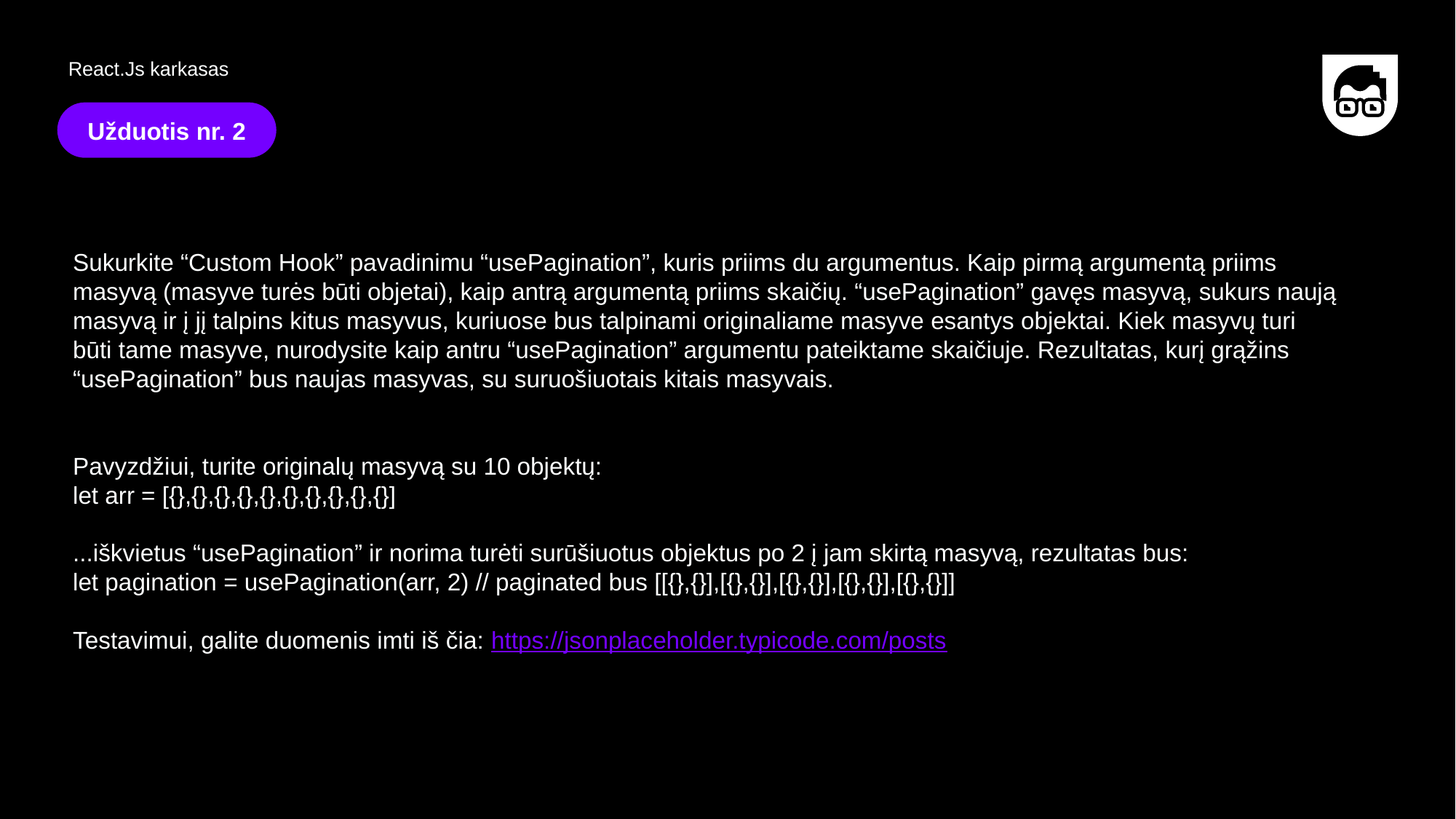

React.Js karkasas
Užduotis nr. 2
Sukurkite “Custom Hook” pavadinimu “usePagination”, kuris priims du argumentus. Kaip pirmą argumentą priims masyvą (masyve turės būti objetai), kaip antrą argumentą priims skaičių. “usePagination” gavęs masyvą, sukurs naują masyvą ir į jį talpins kitus masyvus, kuriuose bus talpinami originaliame masyve esantys objektai. Kiek masyvų turi būti tame masyve, nurodysite kaip antru “usePagination” argumentu pateiktame skaičiuje. Rezultatas, kurį grąžins “usePagination” bus naujas masyvas, su suruošiuotais kitais masyvais.

Pavyzdžiui, turite originalų masyvą su 10 objektų:
let arr = [{},{},{},{},{},{},{},{},{},{}]

...iškvietus “usePagination” ir norima turėti surūšiuotus objektus po 2 į jam skirtą masyvą, rezultatas bus:
let pagination = usePagination(arr, 2) // paginated bus [[{},{}],[{},{}],[{},{}],[{},{}],[{},{}]]

Testavimui, galite duomenis imti iš čia: https://jsonplaceholder.typicode.com/posts